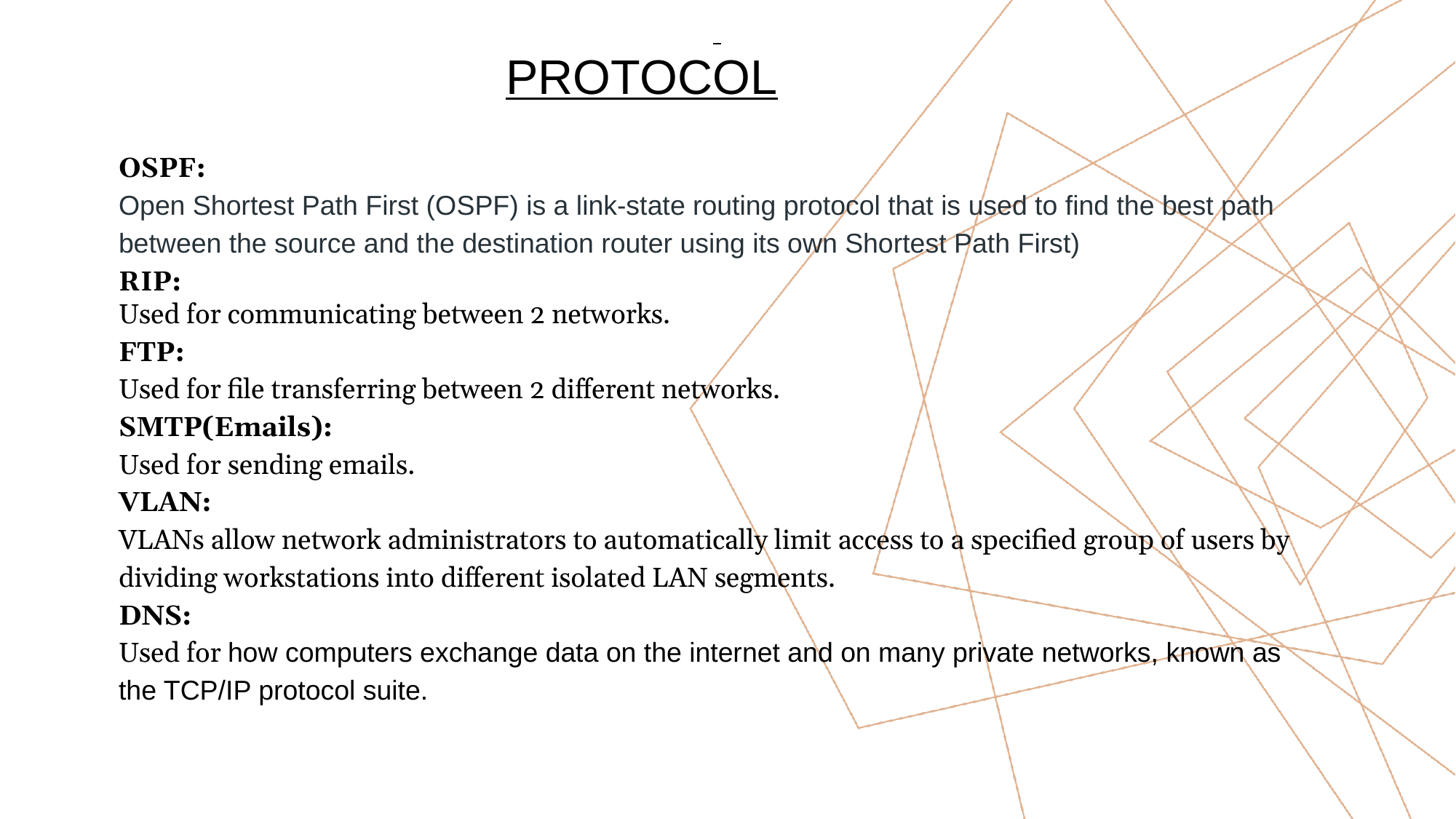

OSPF:
Open Shortest Path First (OSPF) is a link-state routing protocol that is used to find the best path between the source and the destination router using its own Shortest Path First)
RIP:
Used for communicating between 2 networks.
FTP:
Used for file transferring between 2 different networks.
SMTP(Emails):
Used for sending emails.
VLAN:
VLANs allow network administrators to automatically limit access to a specified group of users by dividing workstations into different isolated LAN segments.
DNS:
Used for how computers exchange data on the internet and on many private networks, known as the TCP/IP protocol suite.
PROTOCOL